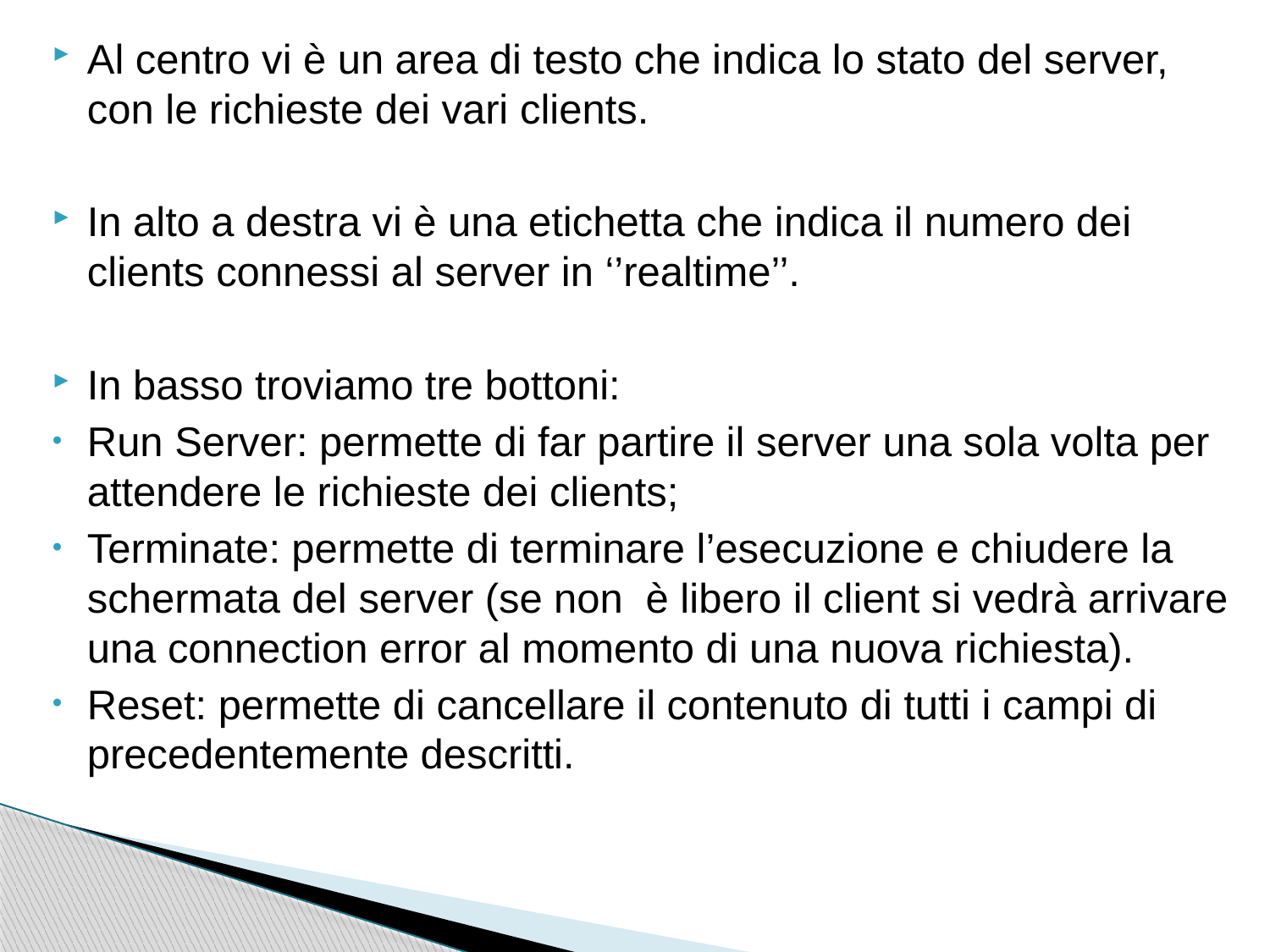

Al centro vi è un area di testo che indica lo stato del server, con le richieste dei vari clients.

In alto a destra vi è una etichetta che indica il numero dei clients connessi al server in ‘’realtime’’.

In basso troviamo tre bottoni:
Run Server: permette di far partire il server una sola volta per attendere le richieste dei clients;
Terminate: permette di terminare l’esecuzione e chiudere la schermata del server (se non  è libero il client si vedrà arrivare una connection error al momento di una nuova richiesta).
Reset: permette di cancellare il contenuto di tutti i campi di precedentemente descritti.